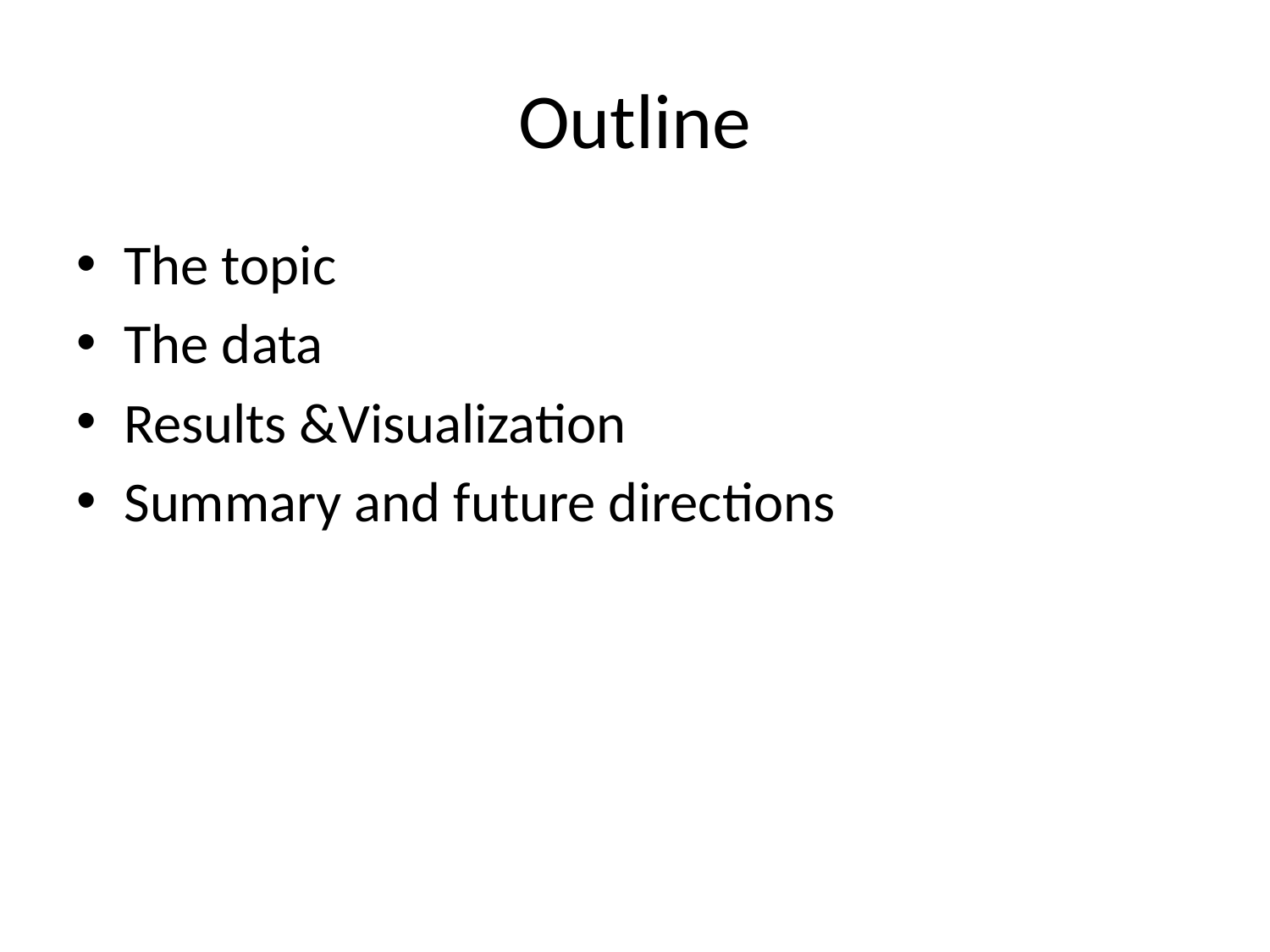

# Outline
The topic
The data
Results &Visualization
Summary and future directions